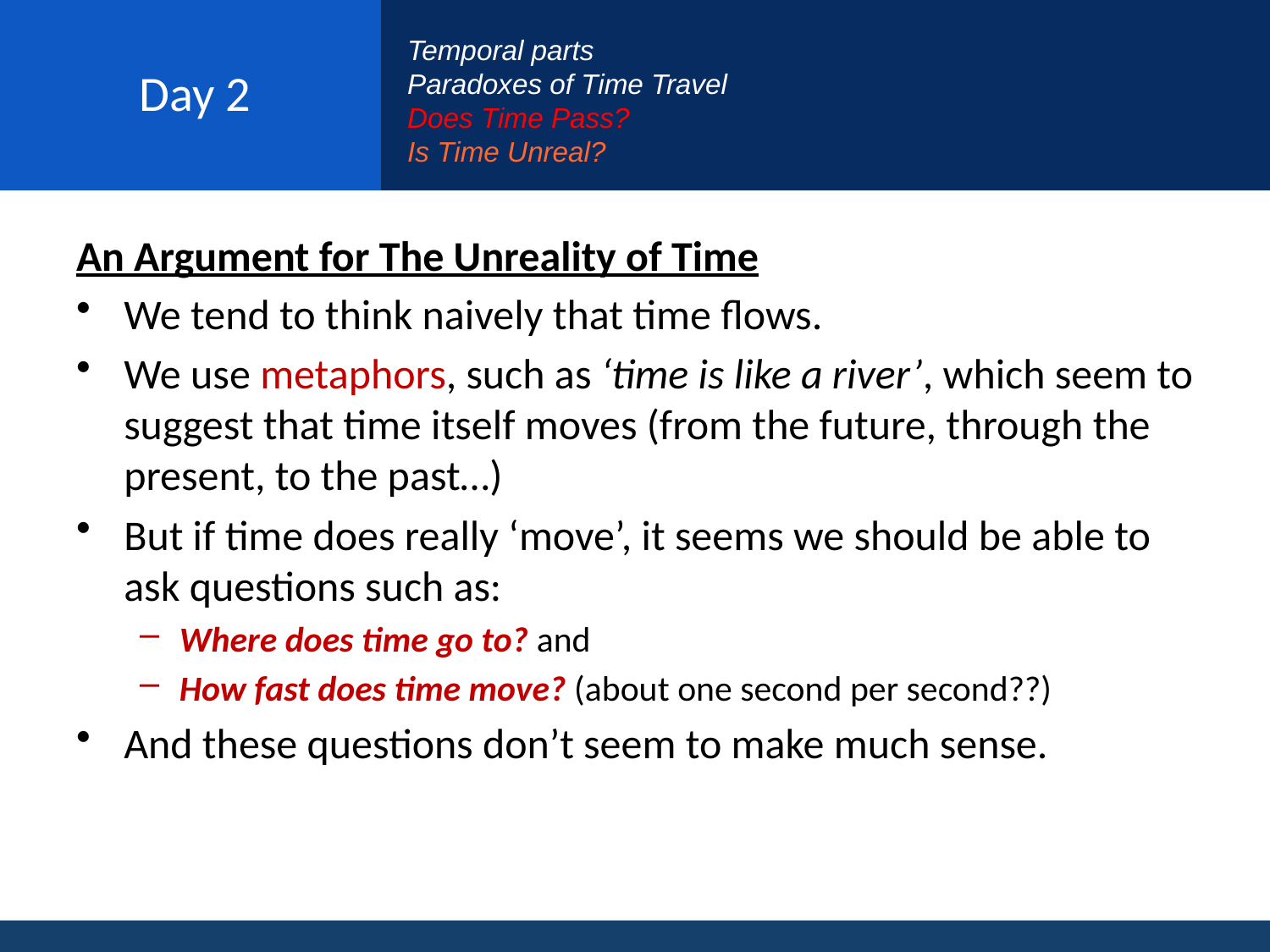

# Day 2
Temporal parts
Paradoxes of Time Travel
Does Time Pass?
Is Time Unreal?

An Argument for The Unreality of Time
We tend to think naively that time flows.
We use metaphors, such as ‘time is like a river’, which seem to suggest that time itself moves (from the future, through the present, to the past…)
But if time does really ‘move’, it seems we should be able to ask questions such as:
Where does time go to? and
How fast does time move? (about one second per second??)
And these questions don’t seem to make much sense.